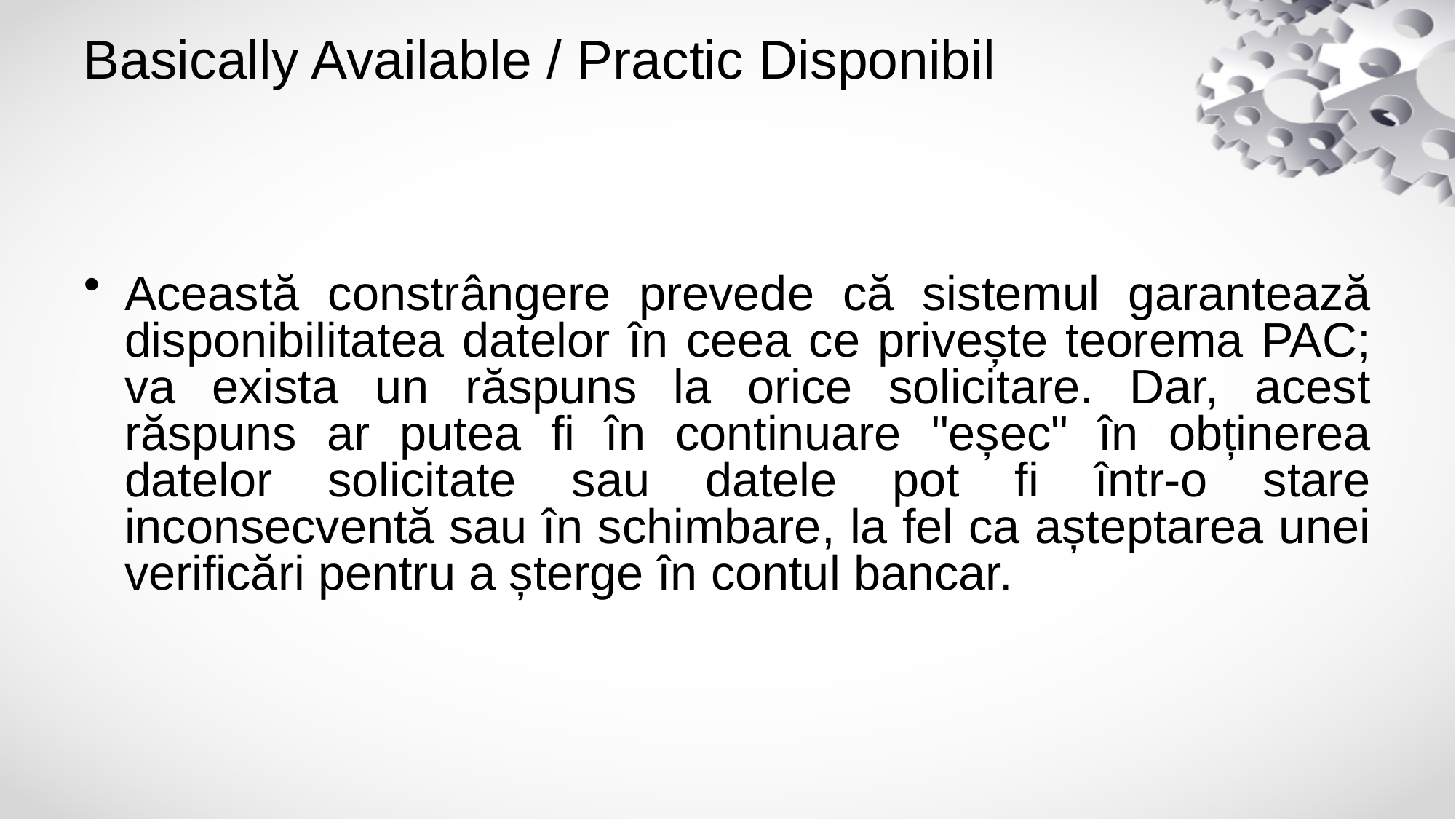

# Basically Available / Practic Disponibil
Această constrângere prevede că sistemul garantează disponibilitatea datelor în ceea ce privește teorema PAC; va exista un răspuns la orice solicitare. Dar, acest răspuns ar putea fi în continuare "eșec" în obținerea datelor solicitate sau datele pot fi într-o stare inconsecventă sau în schimbare, la fel ca așteptarea unei verificări pentru a șterge în contul bancar.